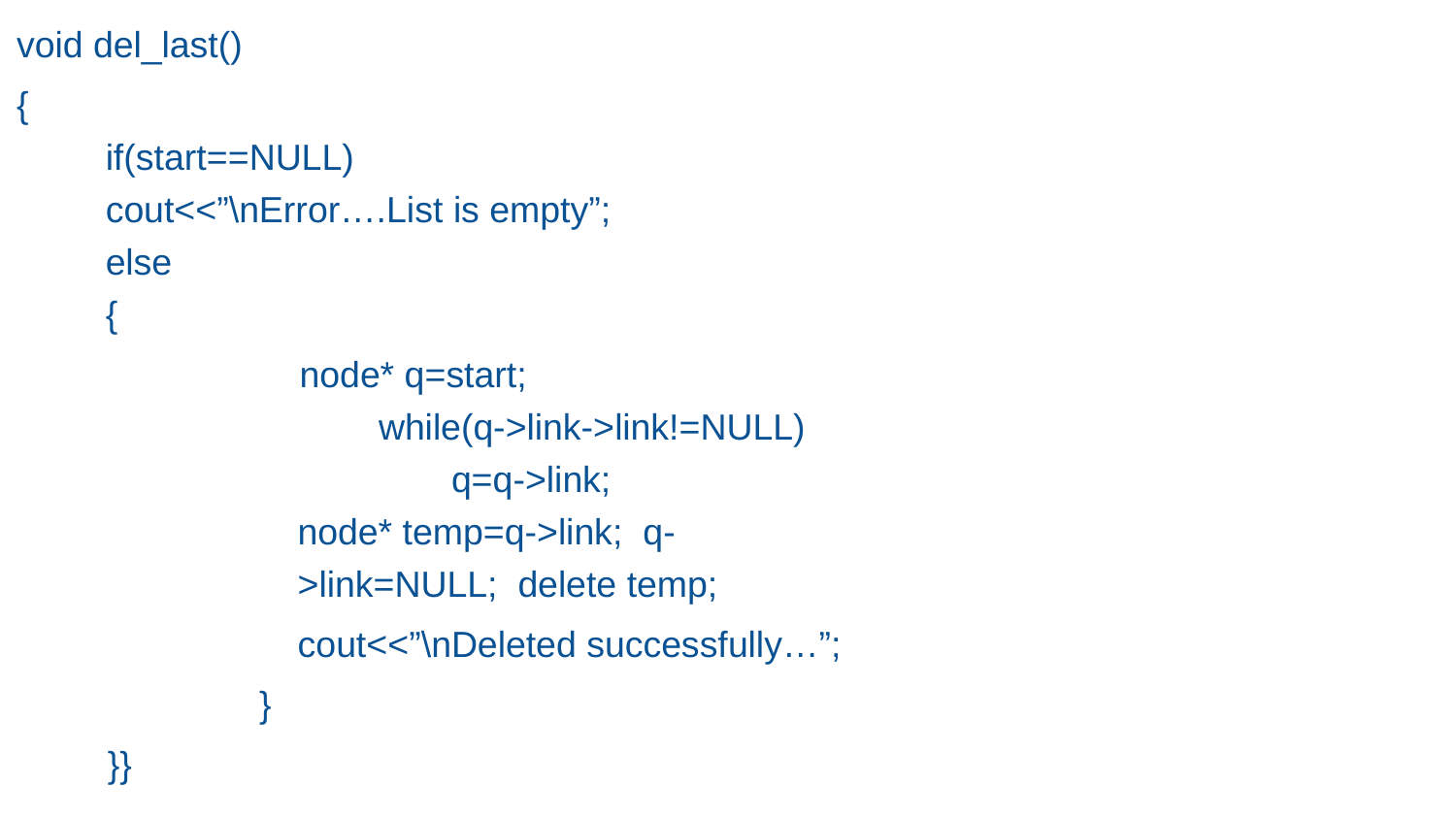

void del_last()
{
if(start==NULL)
cout<<”\nError….List is empty”;
else
{
node* q=start;
while(q->link->link!=NULL)
q=q->link;
node* temp=q->link;  q->link=NULL;  delete temp;
cout<<”\nDeleted successfully…”;
}
}}